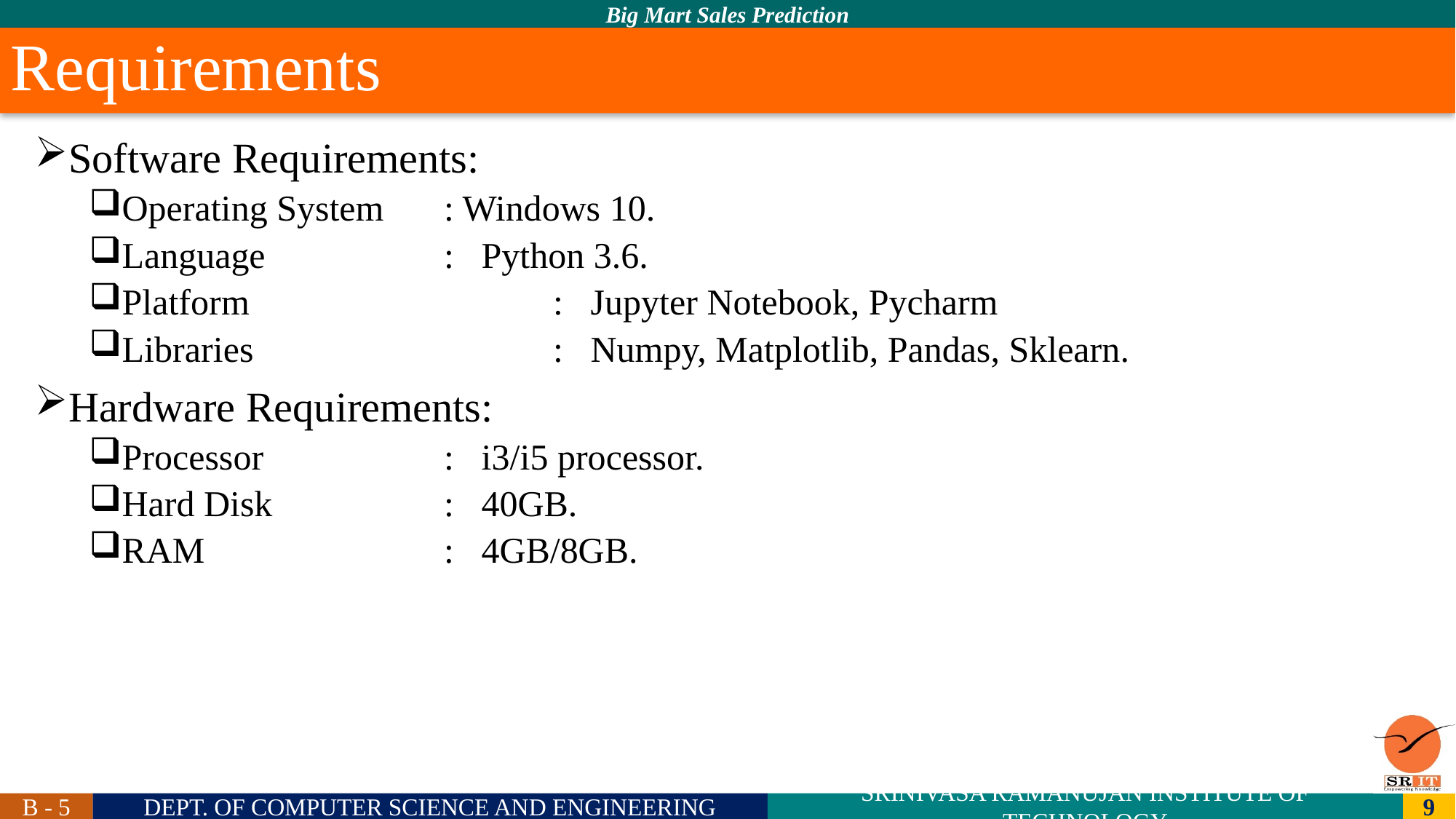

# Requirements
Software Requirements:
Operating System	: Windows 10.
Language		:   Python 3.6.
Platform			:   Jupyter Notebook, Pycharm
Libraries			:   Numpy, Matplotlib, Pandas, Sklearn.
Hardware Requirements:
Processor		:   i3/i5 processor.
Hard Disk		:   40GB.
RAM			:   4GB/8GB.